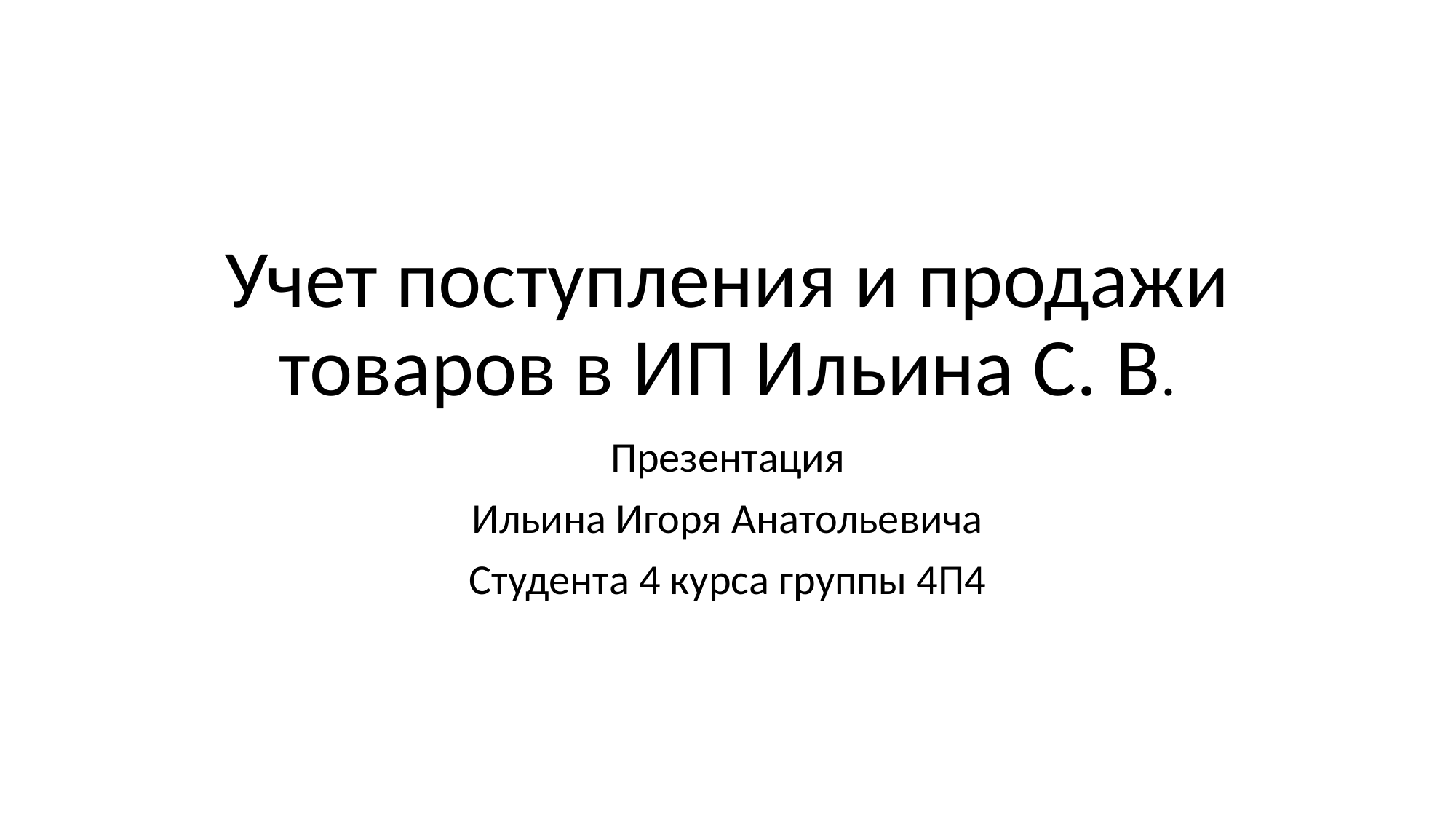

# Учет поступления и продажи товаров в ИП Ильина С. В.
Презентация
Ильина Игоря Анатольевича
Студента 4 курса группы 4П4